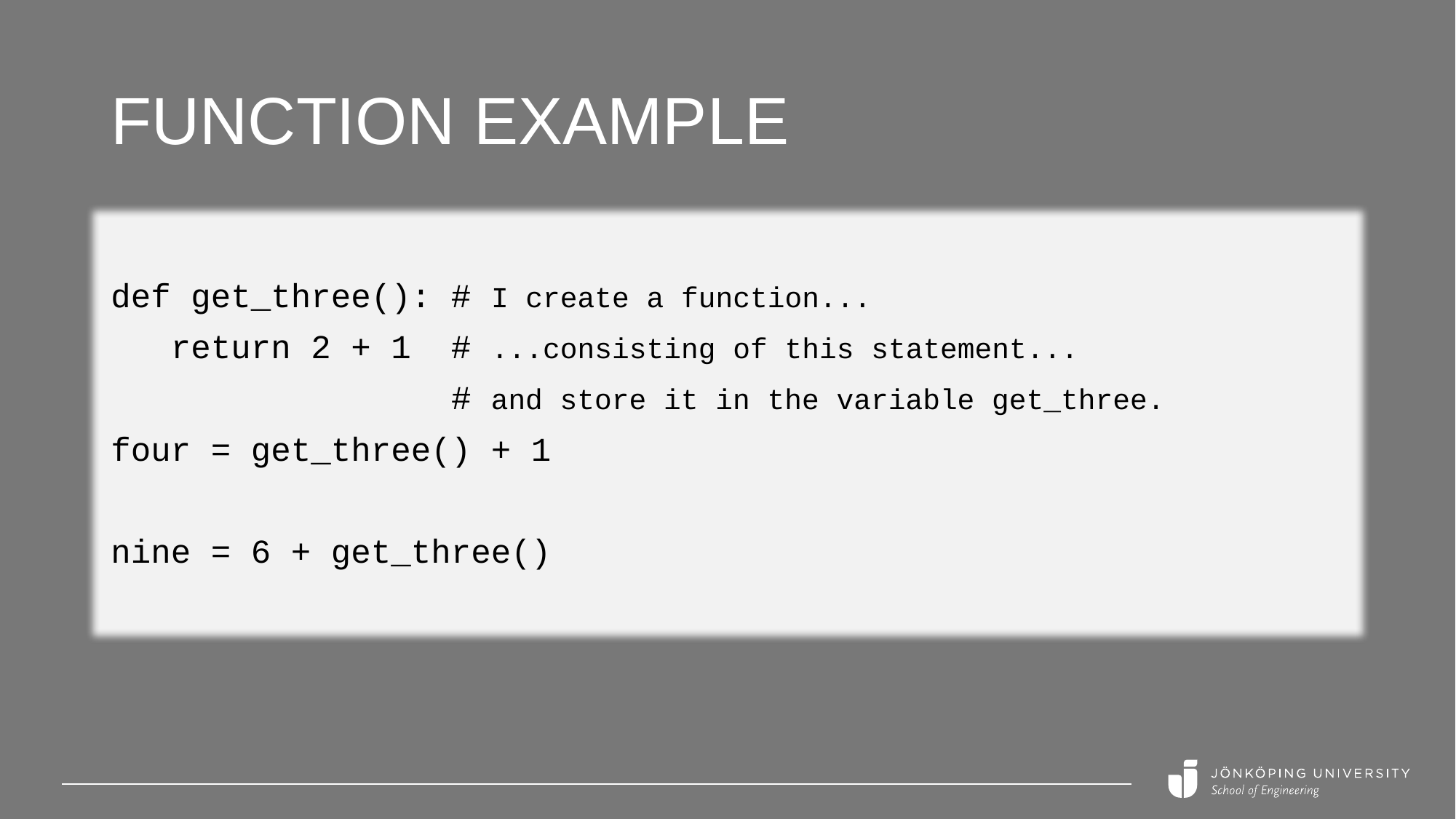

# Function example

def get_three(): # I create a function...
   return 2 + 1  # ...consisting of this statement...
                 # and store it in the variable get_three.
four = get_three() + 1

nine = 6 + get_three()